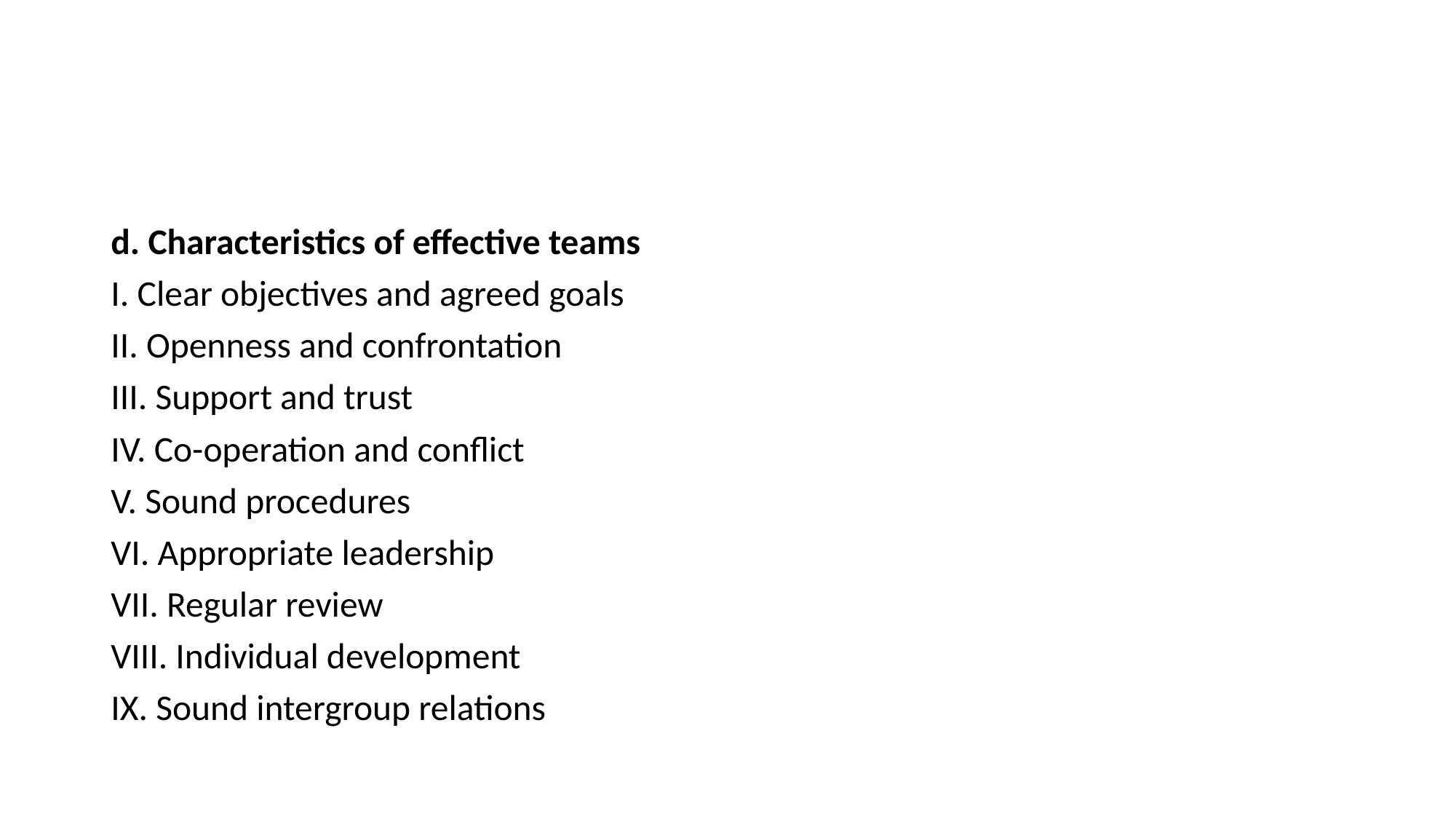

#
d. Characteristics of effective teams
I. Clear objectives and agreed goals
II. Openness and confrontation
III. Support and trust
IV. Co-operation and conflict
V. Sound procedures
VI. Appropriate leadership
VII. Regular review
VIII. Individual development
IX. Sound intergroup relations